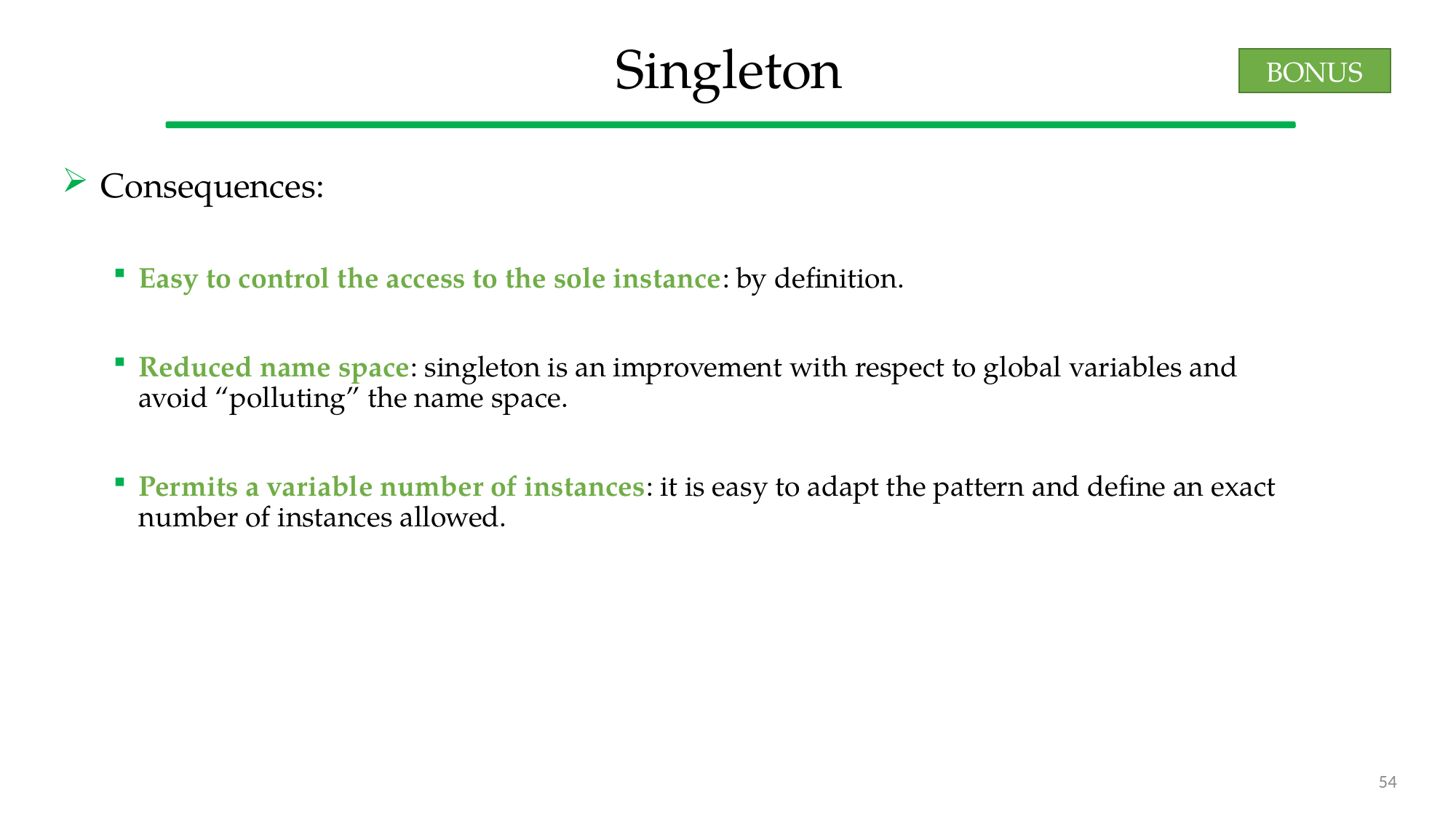

# Singleton
BONUS
Consequences:

Easy to control the access to the sole instance: by definition.

Reduced name space: singleton is an improvement with respect to global variables and avoid “polluting” the name space.

Permits a variable number of instances: it is easy to adapt the pattern and define an exact number of instances allowed.

54